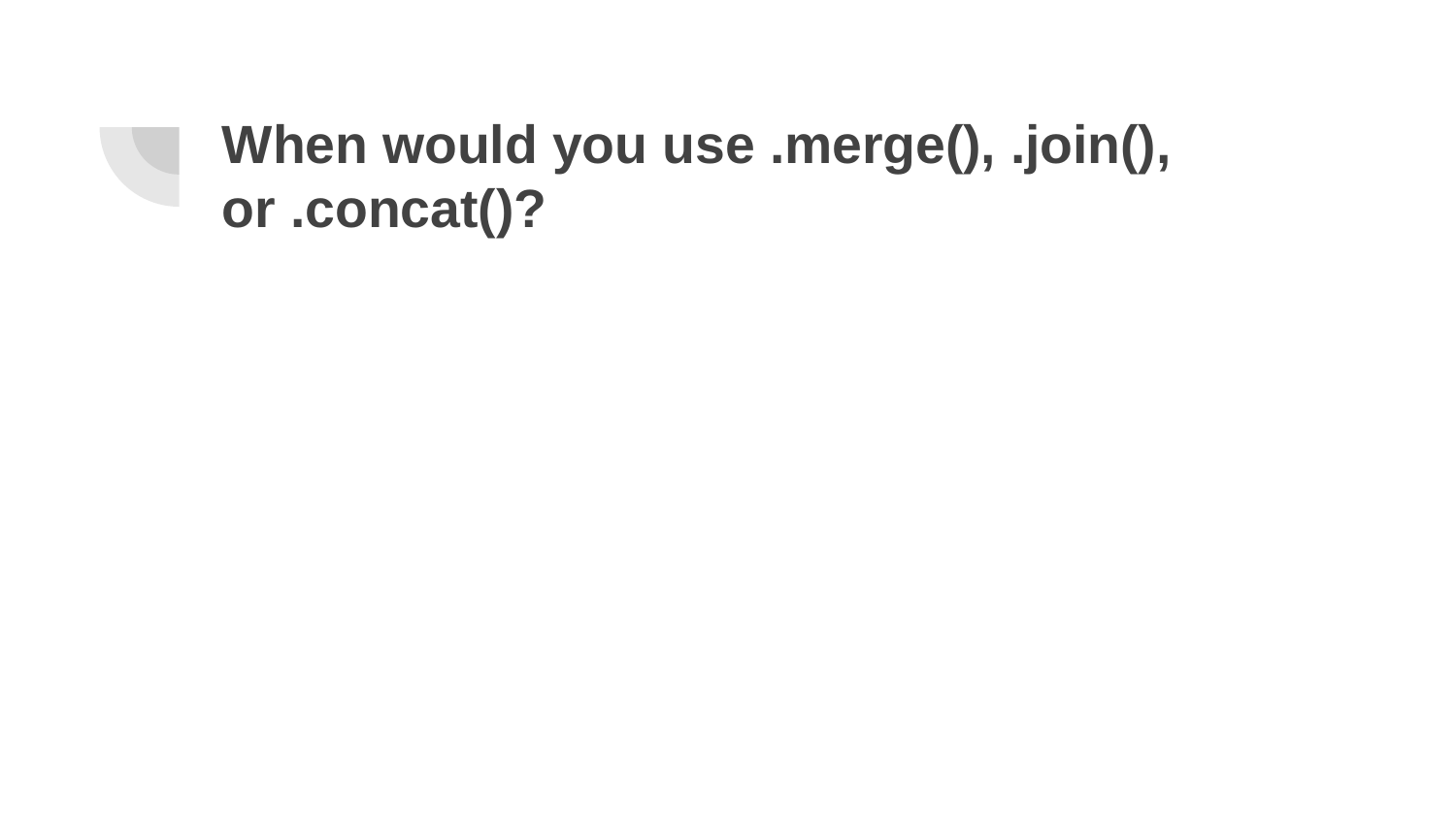

# When would you use .merge(), .join(), or .concat()?